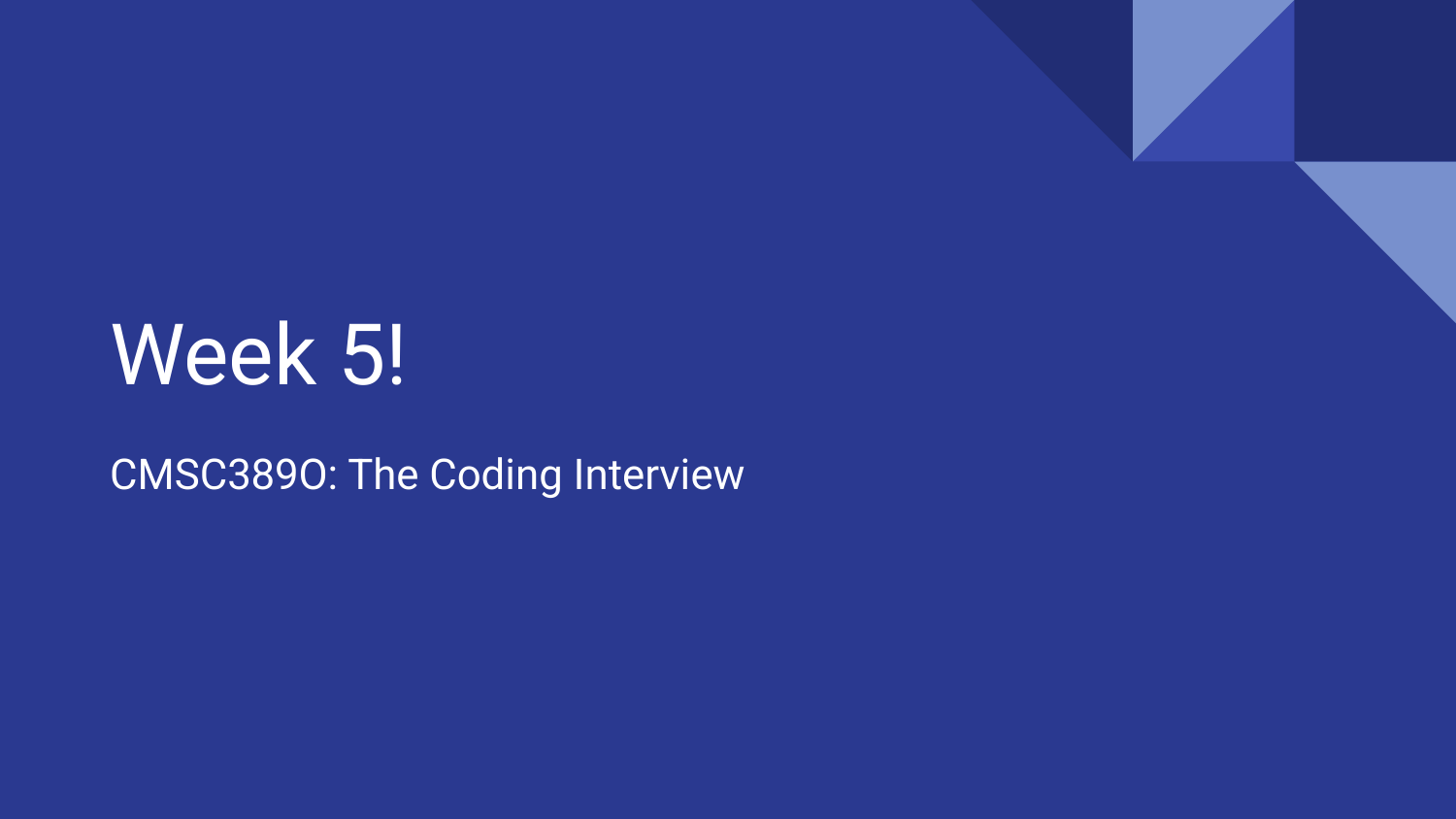

# Week 5!
CMSC389O: The Coding Interview